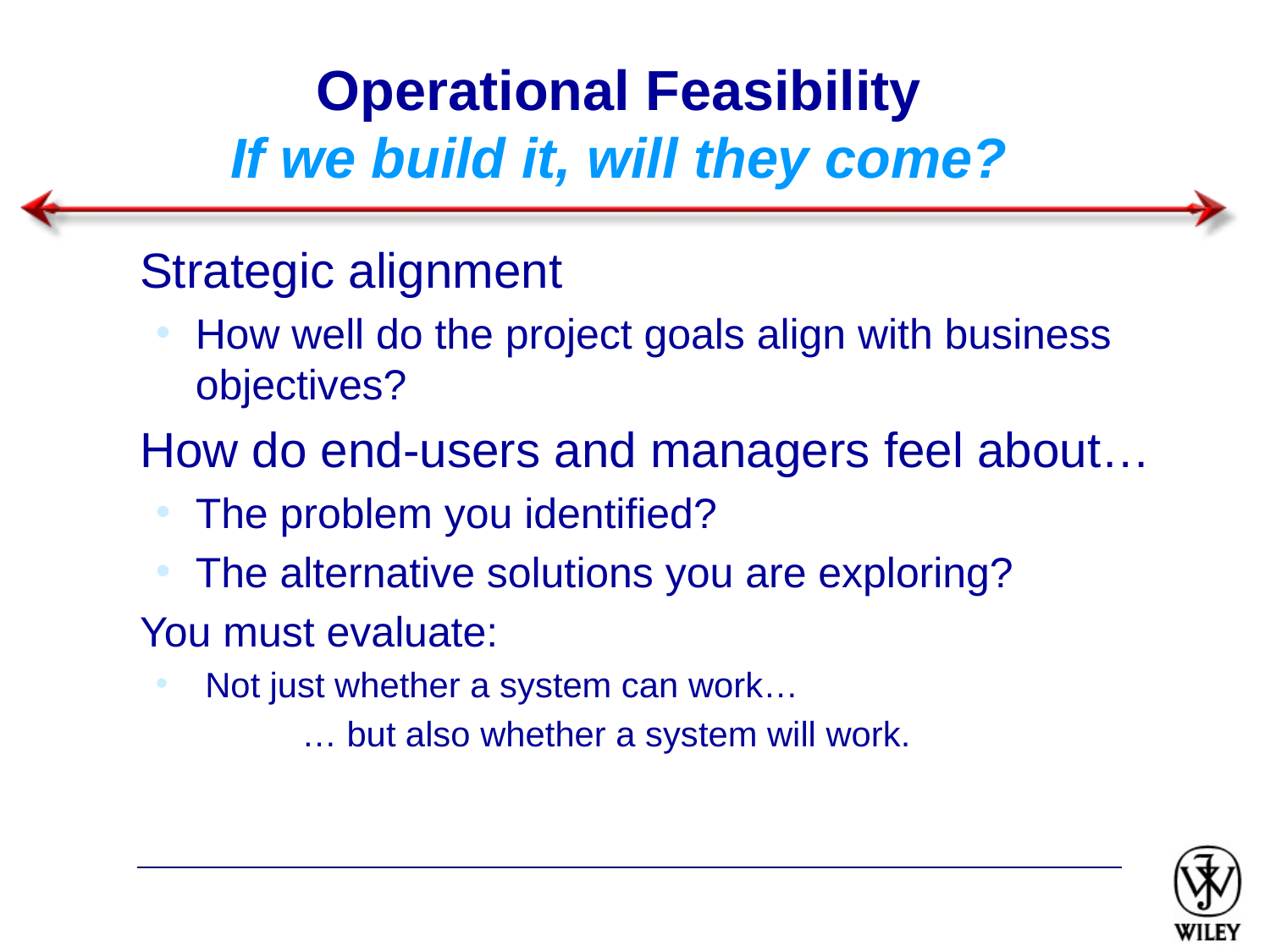

# Operational Feasibility If we build it, will they come?
Strategic alignment
How well do the project goals align with business objectives?
How do end-users and managers feel about…
The problem you identified?
The alternative solutions you are exploring?
You must evaluate:
 Not just whether a system can work…
               … but also whether a system will work.